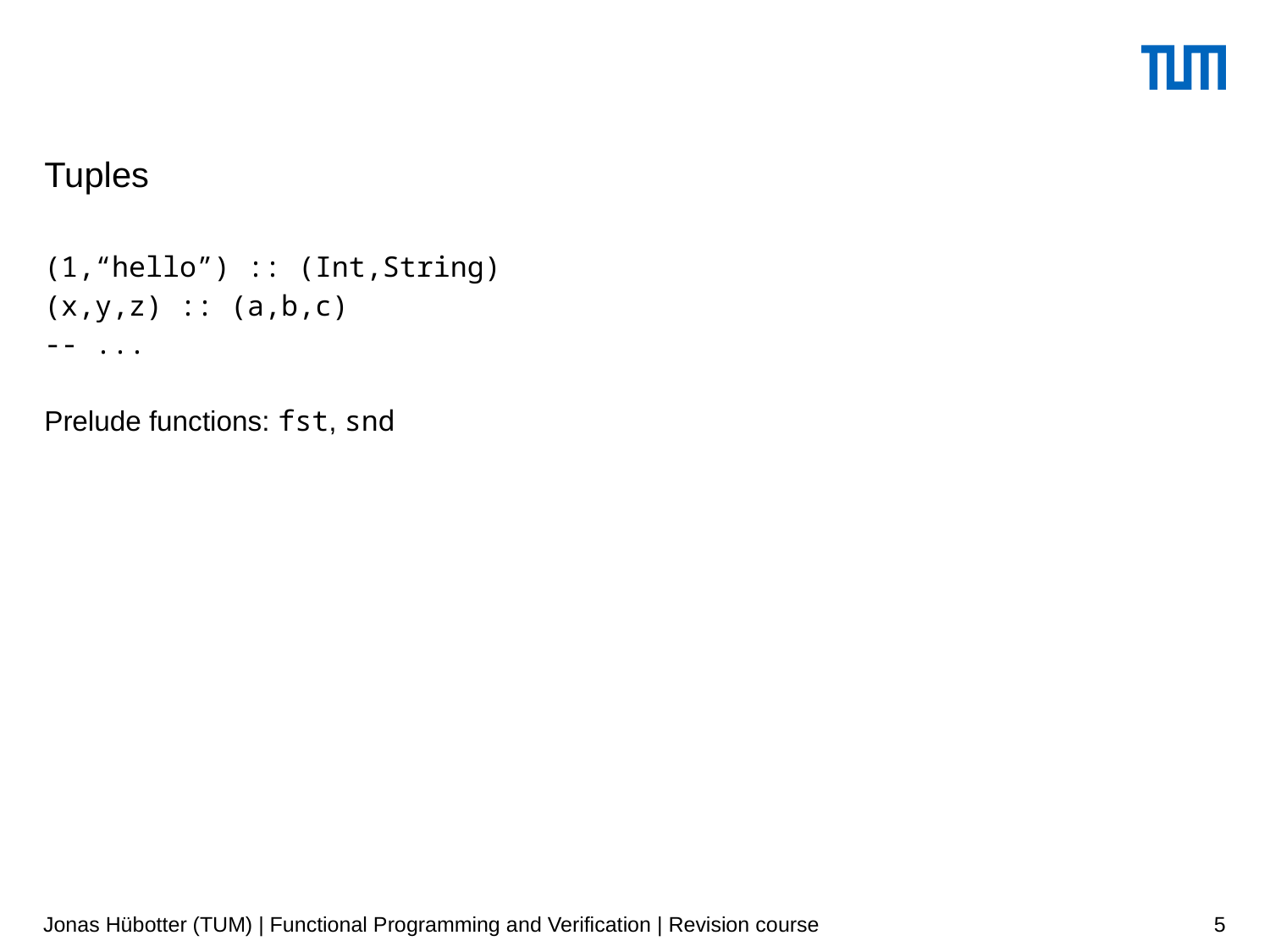

# Tuples
(1,“hello”) :: (Int,String)
(x,y,z) :: (a,b,c)
-- ...

Prelude functions: fst, snd
Jonas Hübotter (TUM) | Functional Programming and Verification | Revision course
5